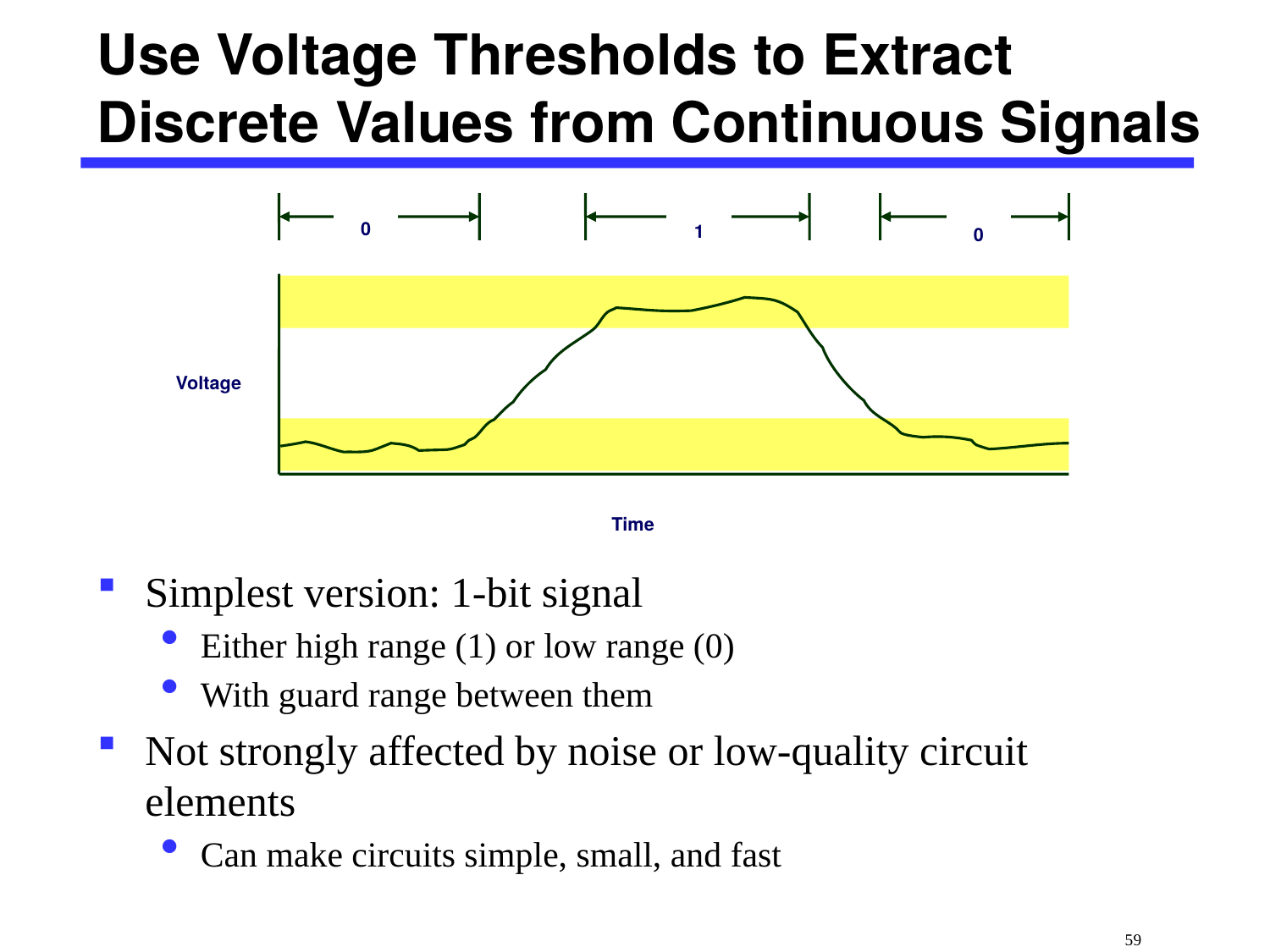

# Use Voltage Thresholds to Extract Discrete Values from Continuous Signals
0

1

0

Voltage

Time
Simplest version: 1-bit signal
Either high range (1) or low range (0)
With guard range between them
Not strongly affected by noise or low-quality circuit elements
Can make circuits simple, small, and fast

                           59